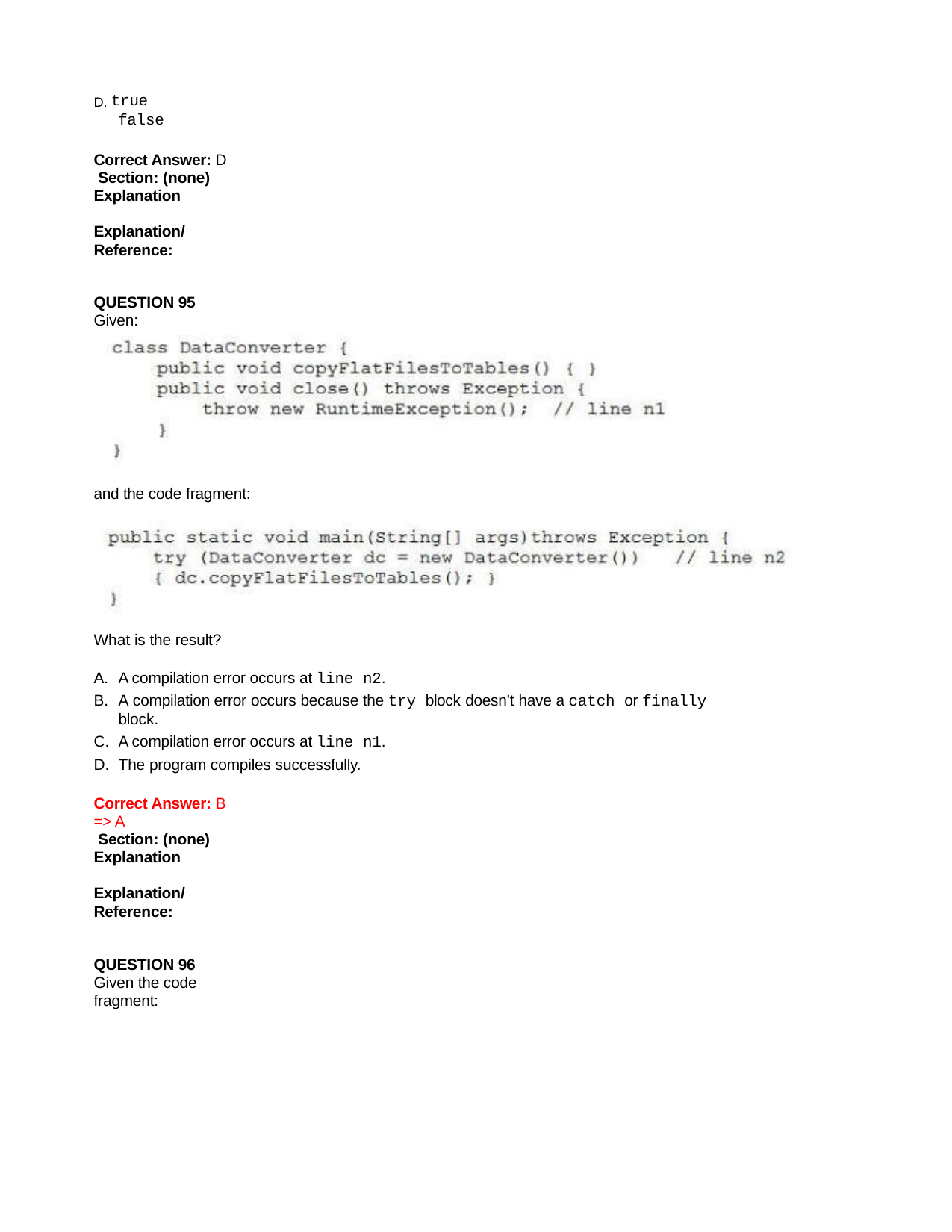

D. true
false

Correct Answer: D  Section: (none)  Explanation

Explanation/Reference:

QUESTION 95
Given:

and the code fragment:

What is the result?

A compilation error occurs at line n2.
A compilation error occurs because the try block doesn’t have a catch or finally block.
A compilation error occurs at line n1.
The program compiles successfully.

Correct Answer: B => A
 Section: (none)  Explanation

Explanation/Reference:

QUESTION 96
Given the code fragment: